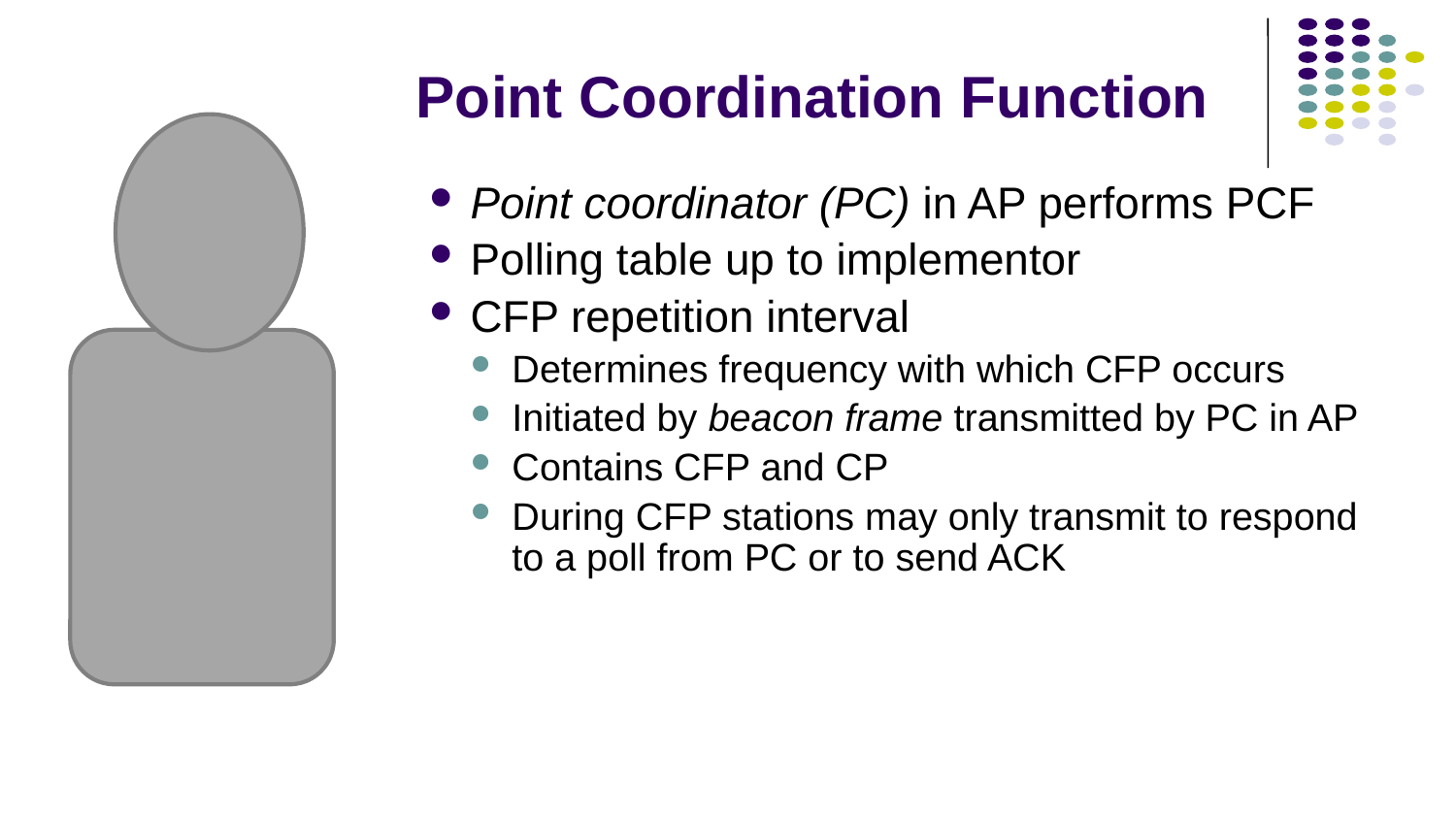

# Point Coordination Function

Point coordinator (PC) in AP performs PCF
Polling table up to implementor
CFP repetition interval
Determines frequency with which CFP occurs
Initiated by beacon frame transmitted by PC in AP
Contains CFP and CP
During CFP stations may only transmit to respond to a poll from PC or to send ACK